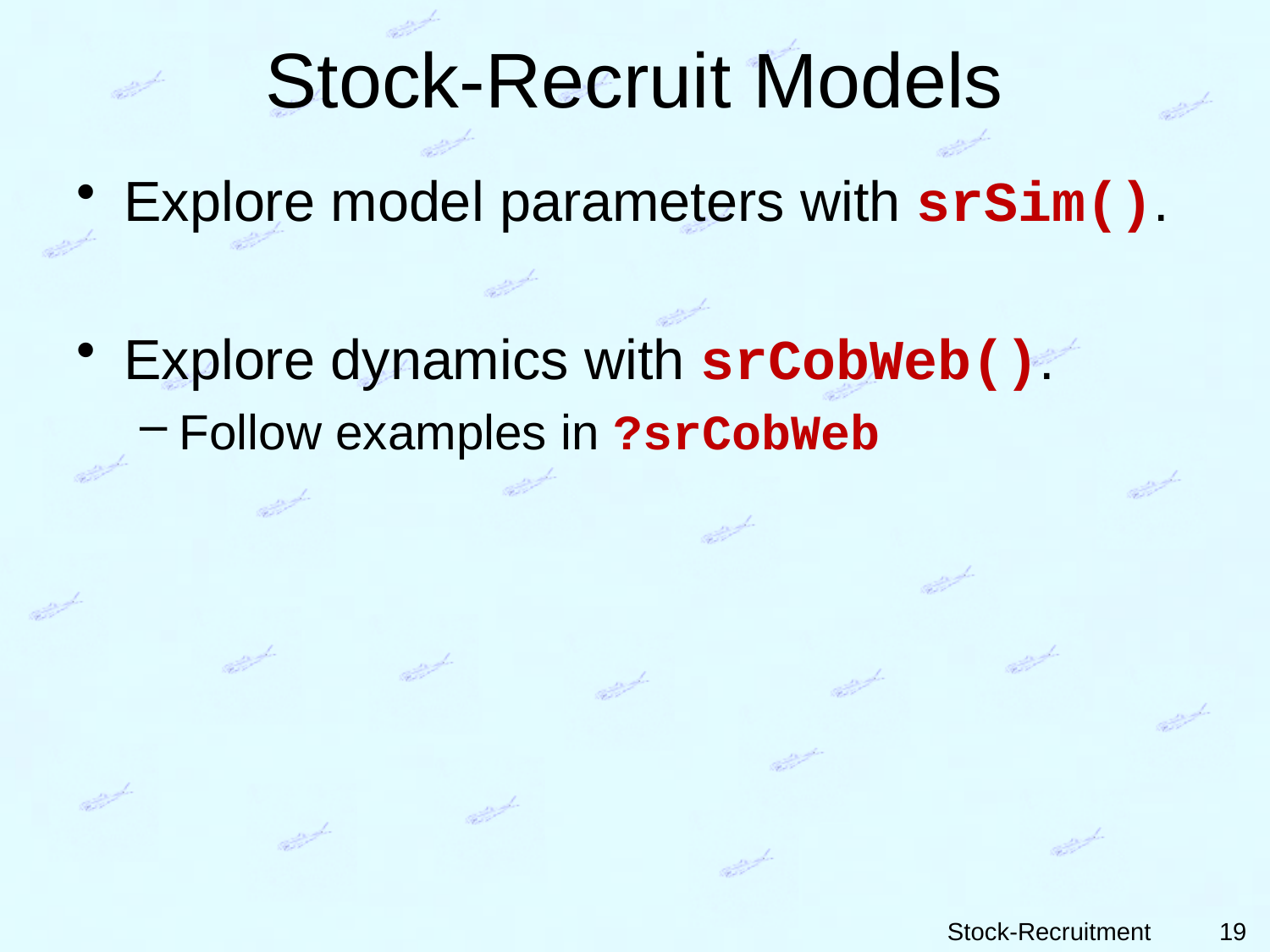

# Stock-Recruit Models
Explore model parameters with srSim().

Explore dynamics with srCobWeb().
Follow examples in ?srCobWeb
19
Stock-Recruitment